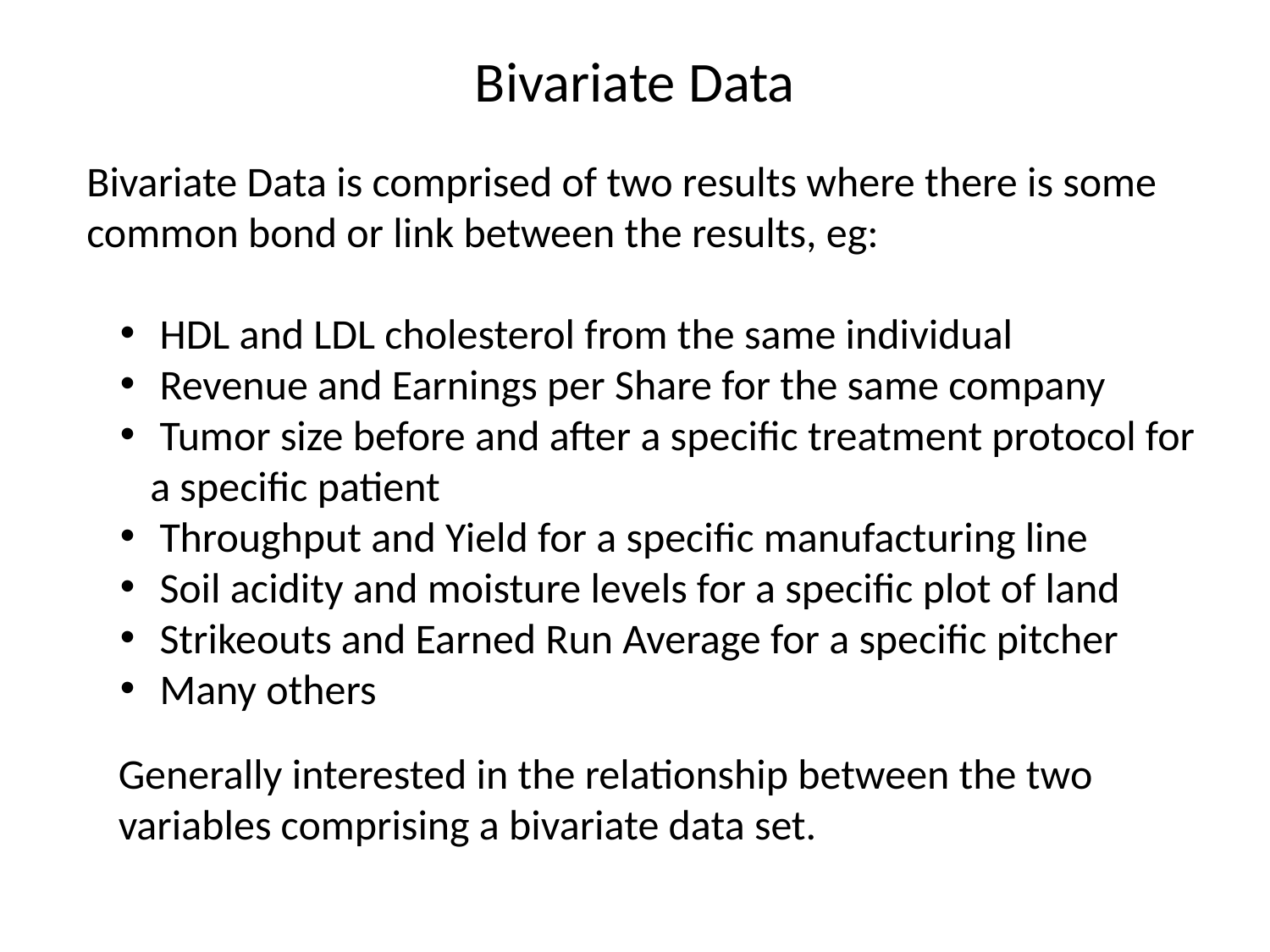

# Bivariate Data
Bivariate Data is comprised of two results where there is some common bond or link between the results, eg:

 HDL and LDL cholesterol from the same individual
 Revenue and Earnings per Share for the same company
 Tumor size before and after a specific treatment protocol for a specific patient
 Throughput and Yield for a specific manufacturing line
 Soil acidity and moisture levels for a specific plot of land
 Strikeouts and Earned Run Average for a specific pitcher
 Many others
Generally interested in the relationship between the two variables comprising a bivariate data set.